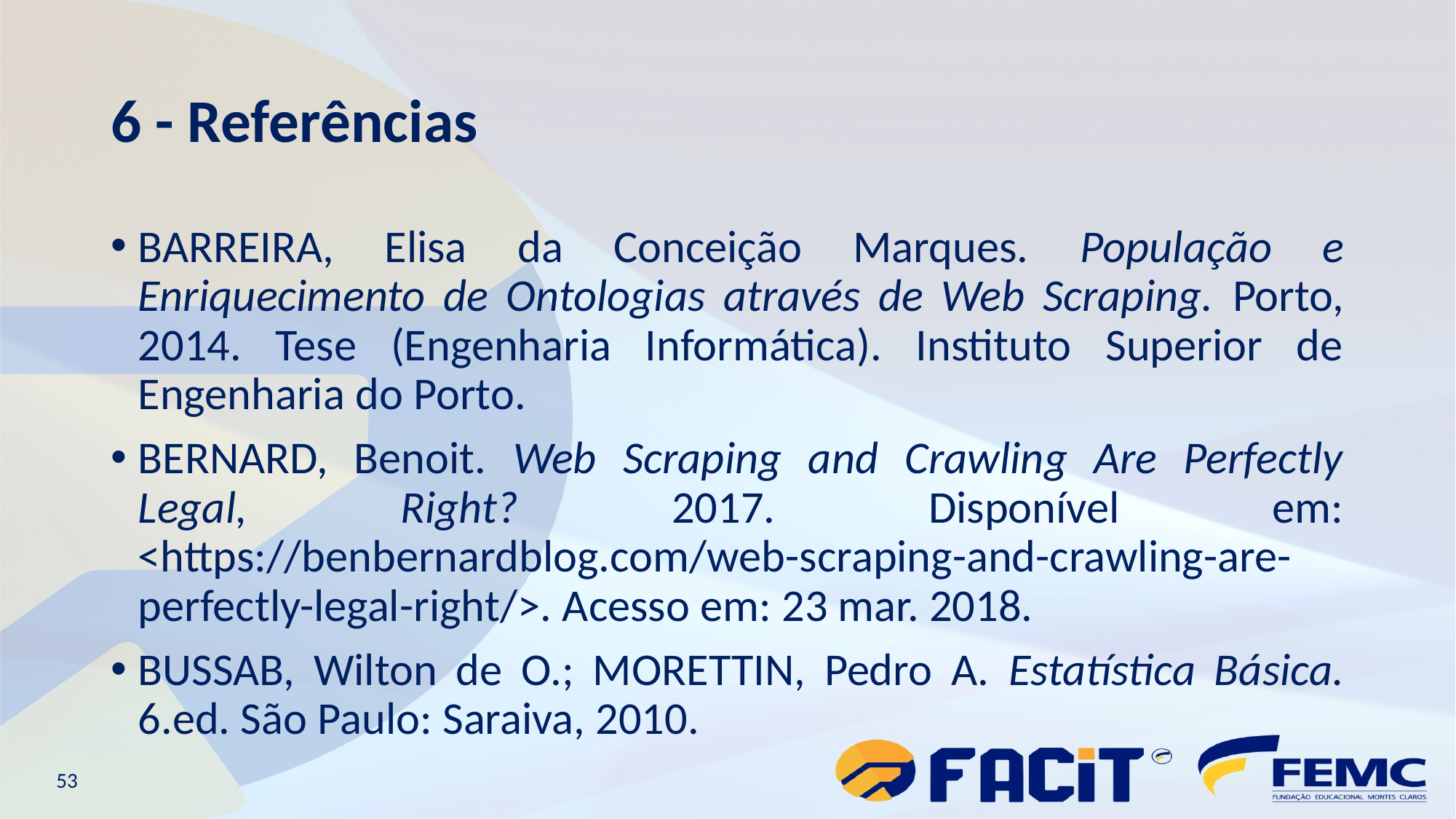

# 6 - Referências

BARREIRA, Elisa da Conceição Marques. População e Enriquecimento de Ontologias através de Web Scraping. Porto, 2014. Tese (Engenharia Informática). Instituto Superior de Engenharia do Porto.
BERNARD, Benoit. Web Scraping and Crawling Are Perfectly Legal, Right? 2017. Disponível em: <https://benbernardblog.com/web-scraping-and-crawling-are-perfectly-legal-right/>. Acesso em: 23 mar. 2018.
BUSSAB, Wilton de O.; MORETTIN, Pedro A. Estatística Básica. 6.ed. São Paulo: Saraiva, 2010.

53